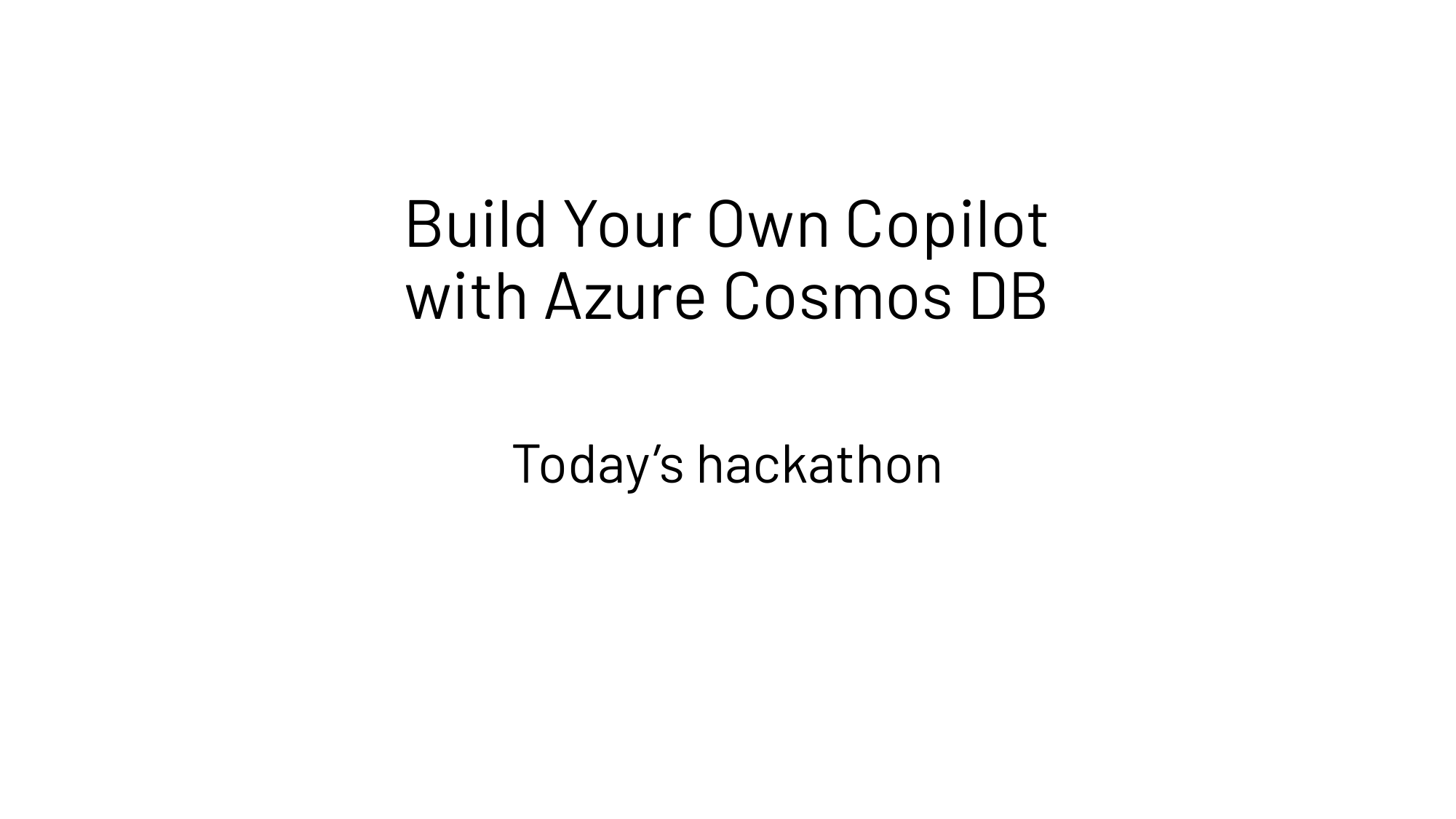

# Build Your Own Copilot with Azure Cosmos DB
Today’s hackathon